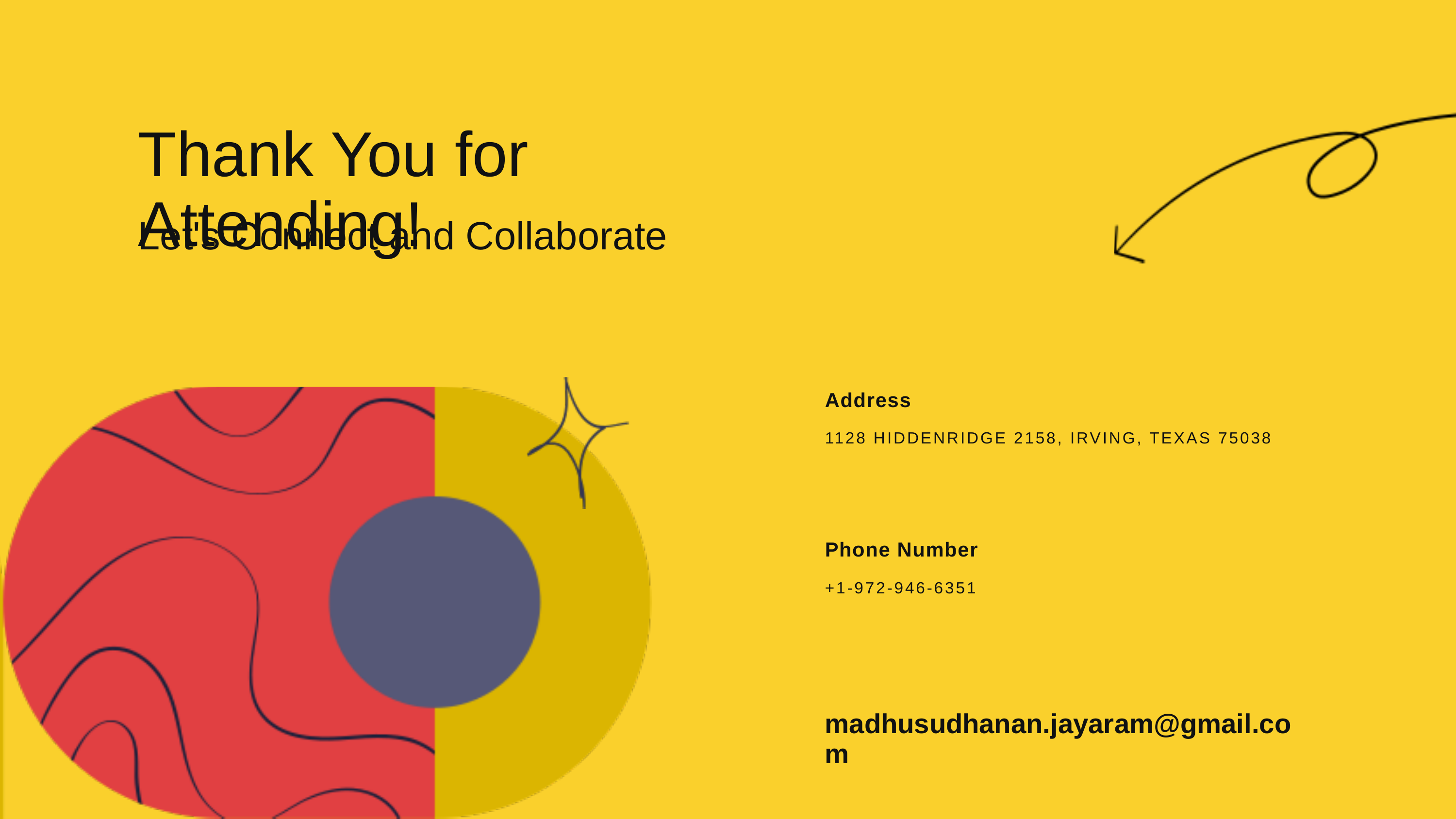

Thank You for Attending!
Let's Connect and Collaborate

Address
1128 HIDDENRIDGE 2158, IRVING, TEXAS 75038
Phone Number
+1-972-946-6351
madhusudhanan.jayaram@gmail.com